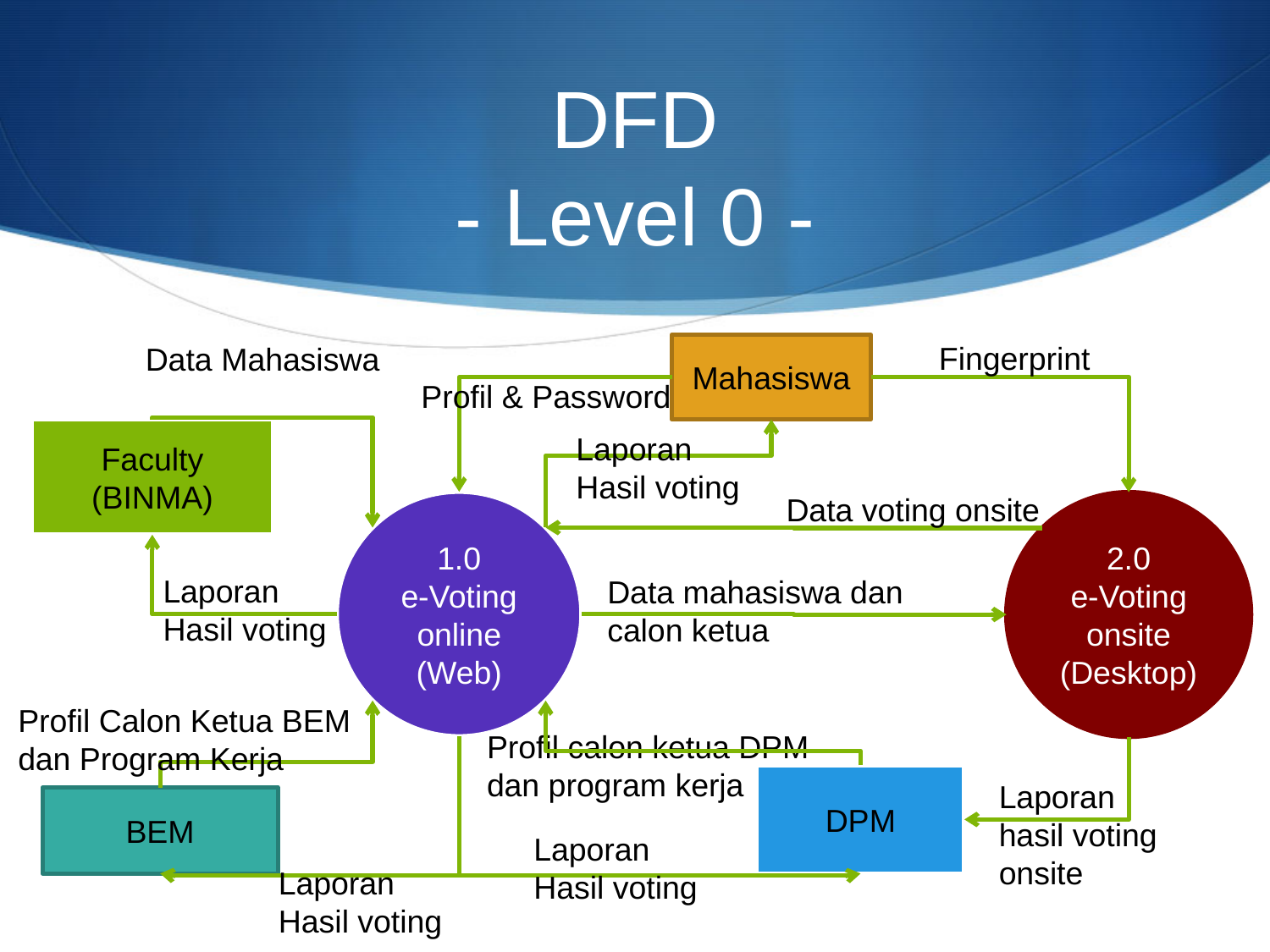

# DFD - Level 0 -
Fingerprint
Data Mahasiswa
Mahasiswa
Profil & Password
Faculty
(BINMA)
Laporan Hasil voting
Data voting onsite
1.0
e-Voting online (Web)
2.0
e-Voting onsite (Desktop)
Laporan Hasil voting
Data mahasiswa dan calon ketua
Profil Calon Ketua BEM
dan Program Kerja
Profil calon ketua DPM
dan program kerja
DPM
Laporan hasil voting
onsite
BEM
Laporan Hasil voting
Laporan Hasil voting